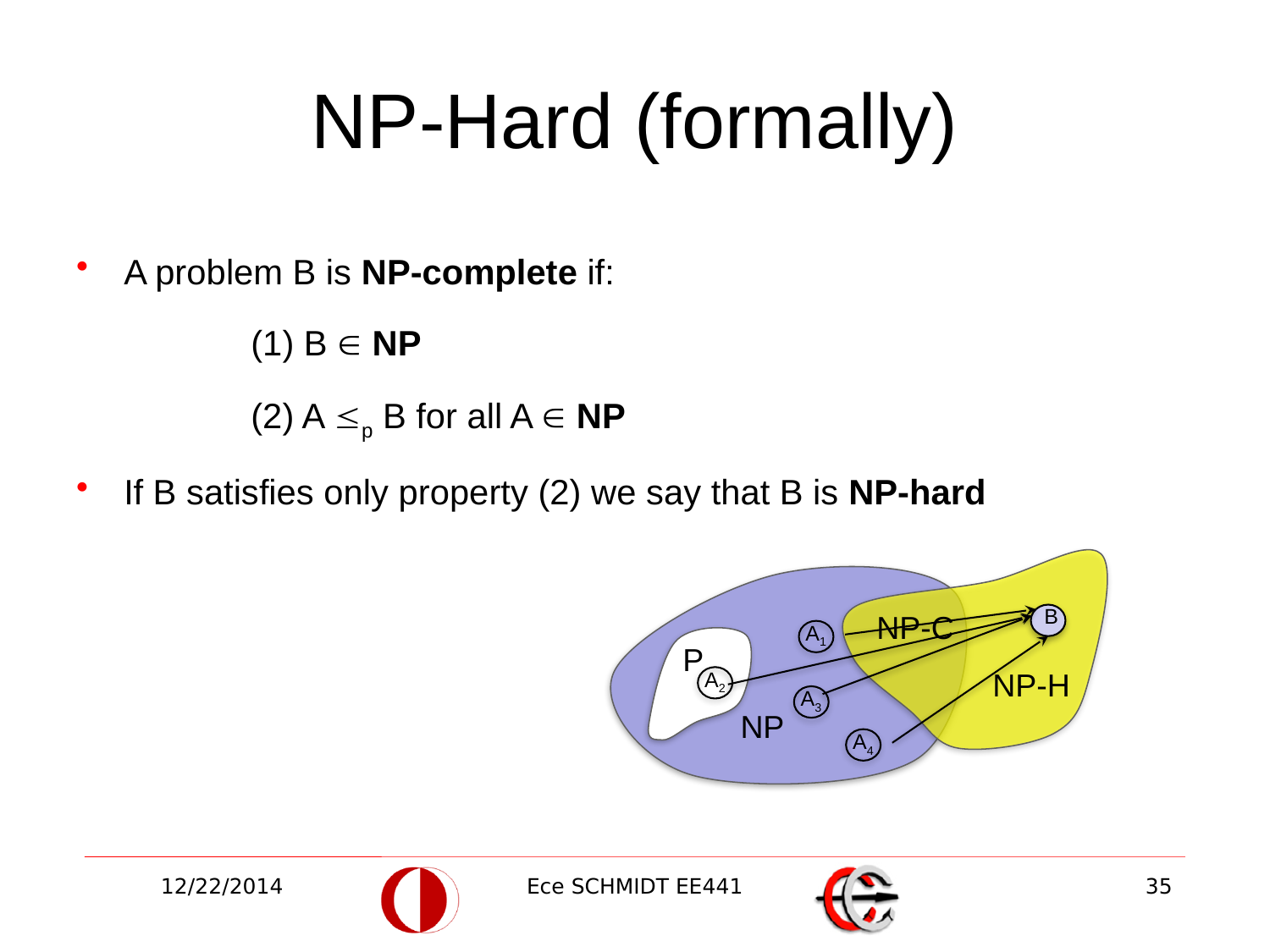

# NP-Hard (formally)
A problem B is NP-complete if:
		(1) B ∈ NP
		(2) A ≤p B for all A ∈ NP
If B satisfies only property (2) we say that B is NP-hard

P
NP
B
NP-C

A1

NP-H
A2

A3

A4

12/22/2014
Ece SCHMIDT EE441
35